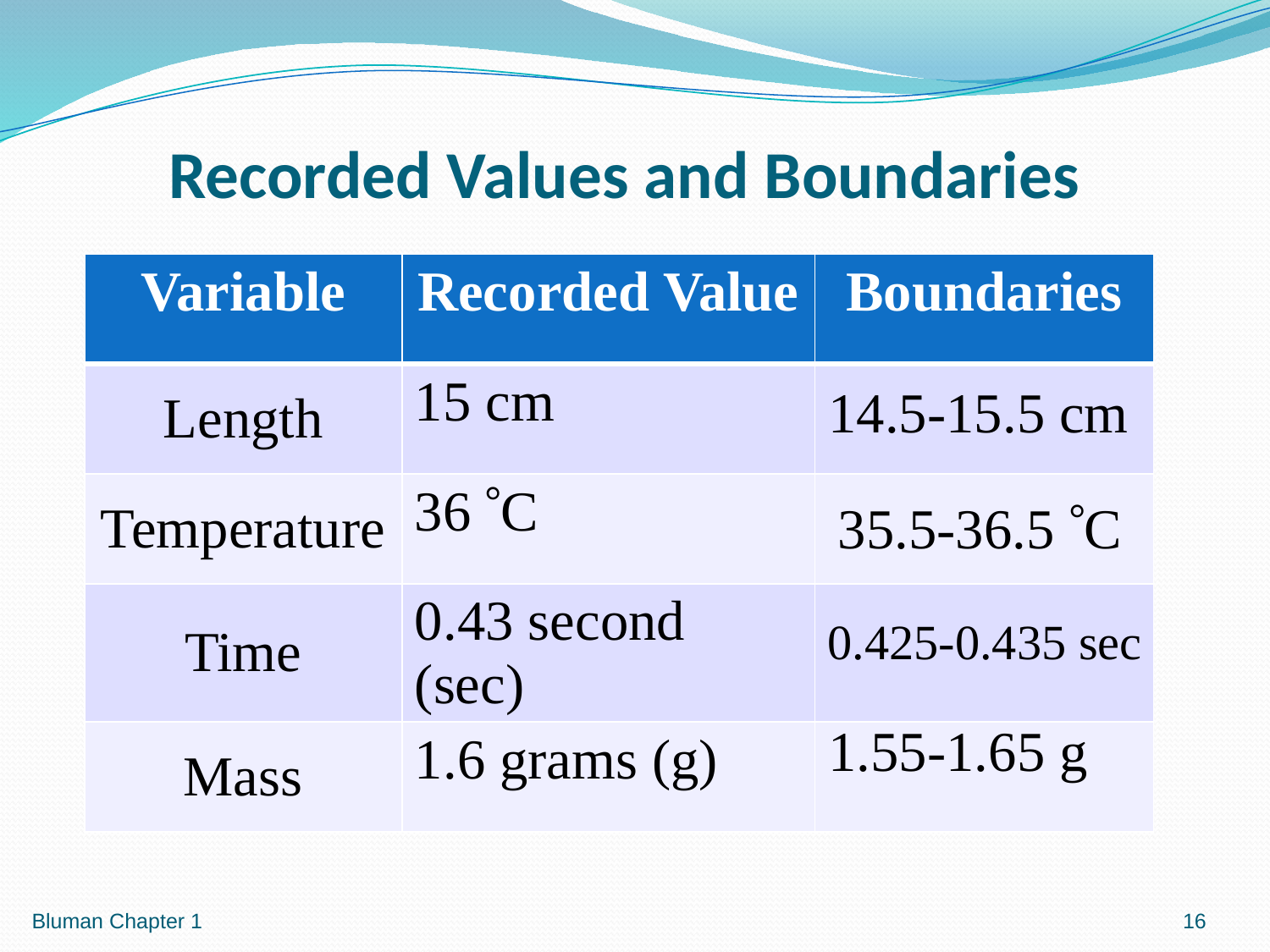

# Recorded Values and Boundaries
| Variable | Recorded Value | Boundaries |
| --- | --- | --- |
| Length | 15 cm |  |
| Temperature | 36 °C |  |
| Time | 0.43 second (sec) |  |
| Mass | 1.6 grams (g) |  |
14.5-15.5 cm
35.5-36.5 °C
0.425-0.435 sec
1.55-1.65 g
Bluman Chapter 1
16